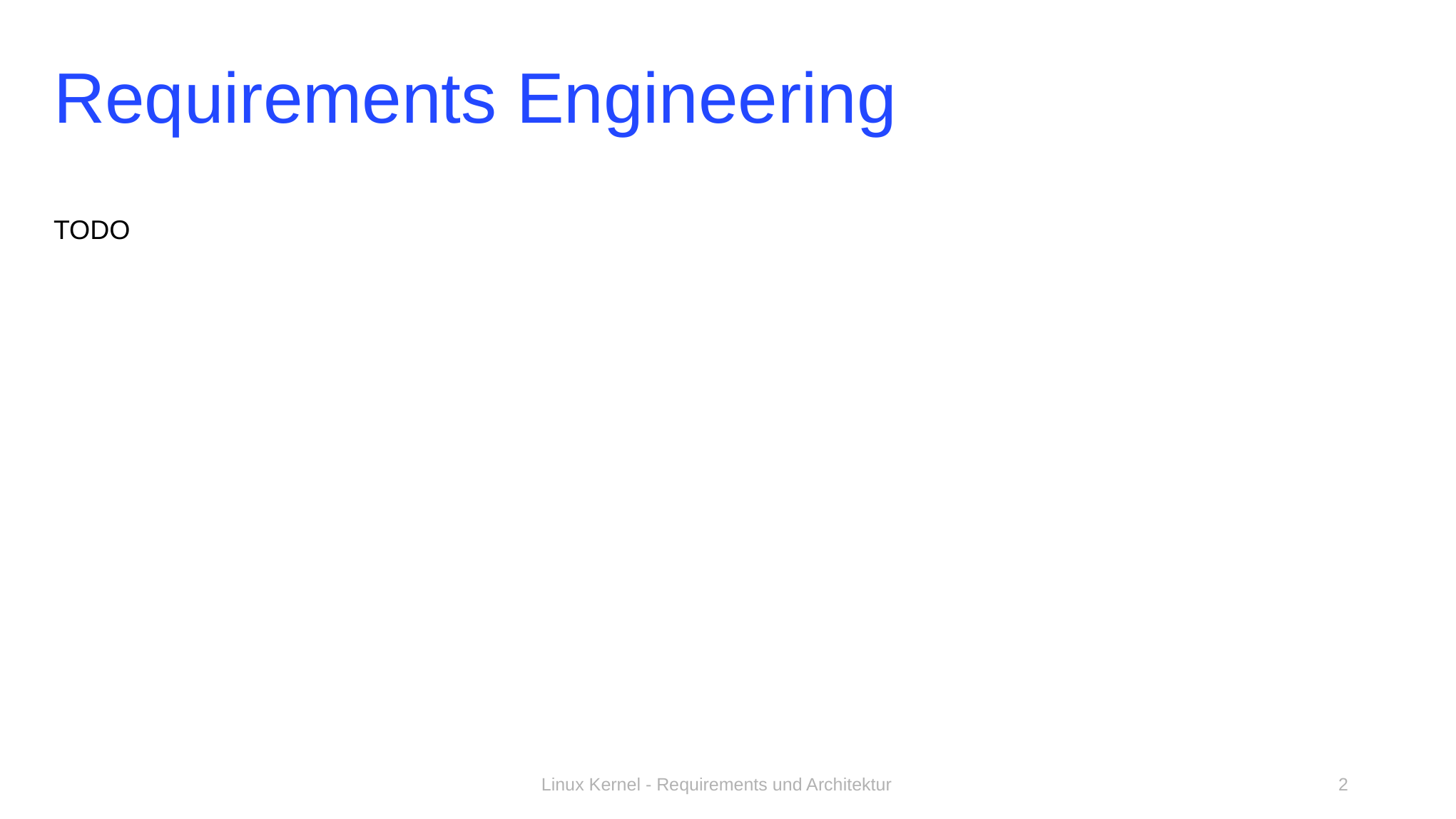

# Requirements Engineering
TODO
Linux Kernel - Requirements und Architektur
2